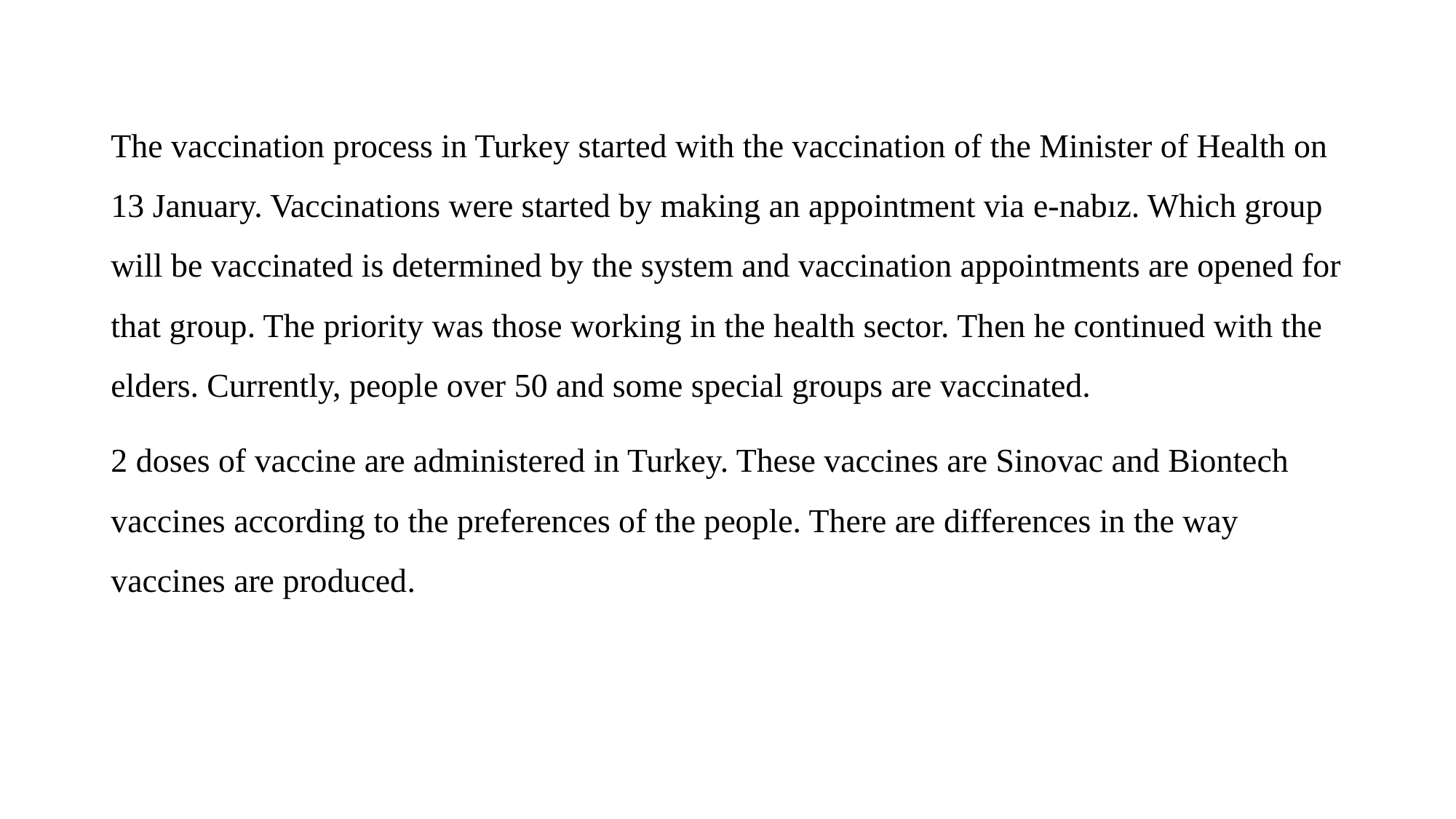

The vaccination process in Turkey started with the vaccination of the Minister of Health on 13 January. Vaccinations were started by making an appointment via e-nabız. Which group will be vaccinated is determined by the system and vaccination appointments are opened for that group. The priority was those working in the health sector. Then he continued with the elders. Currently, people over 50 and some special groups are vaccinated.
2 doses of vaccine are administered in Turkey. These vaccines are Sinovac and Biontech vaccines according to the preferences of the people. There are differences in the way vaccines are produced.